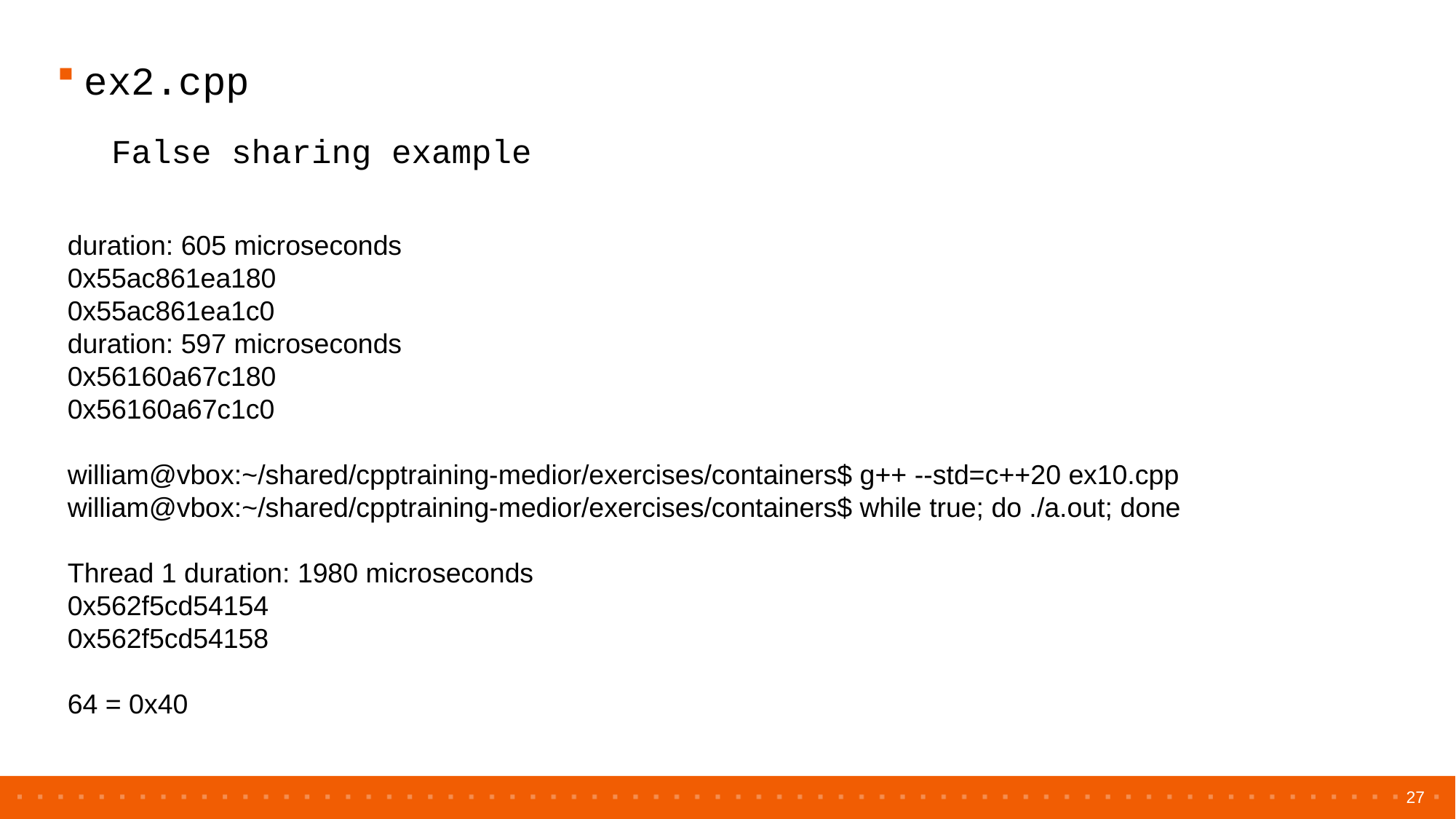

ex2.cpp
False sharing example
duration: 605 microseconds
0x55ac861ea180
0x55ac861ea1c0
duration: 597 microseconds
0x56160a67c180
0x56160a67c1c0

william@vbox:~/shared/cpptraining-medior/exercises/containers$ g++ --std=c++20 ex10.cpp
william@vbox:~/shared/cpptraining-medior/exercises/containers$ while true; do ./a.out; done

Thread 1 duration: 1980 microseconds
0x562f5cd54154
0x562f5cd54158

64 = 0x40
27